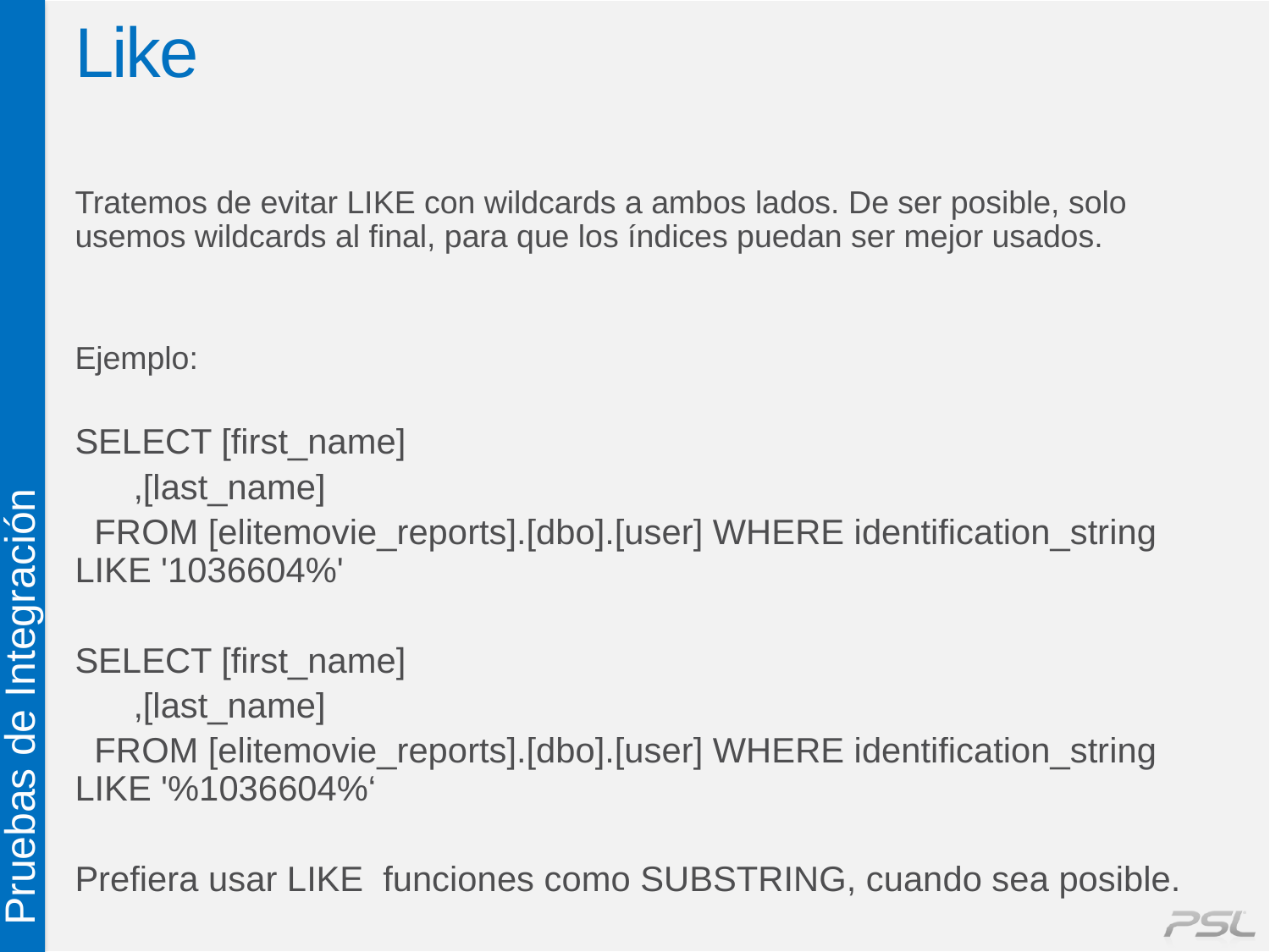

# Like
Tratemos de evitar LIKE con wildcards a ambos lados. De ser posible, solo usemos wildcards al final, para que los índices puedan ser mejor usados.

Ejemplo:

SELECT [first_name]
      ,[last_name]
  FROM [elitemovie_reports].[dbo].[user] WHERE identification_string LIKE '1036604%'

SELECT [first_name]
      ,[last_name]
  FROM [elitemovie_reports].[dbo].[user] WHERE identification_string LIKE '%1036604%‘

Prefiera usar LIKE  funciones como SUBSTRING, cuando sea posible.

Pruebas de Integración